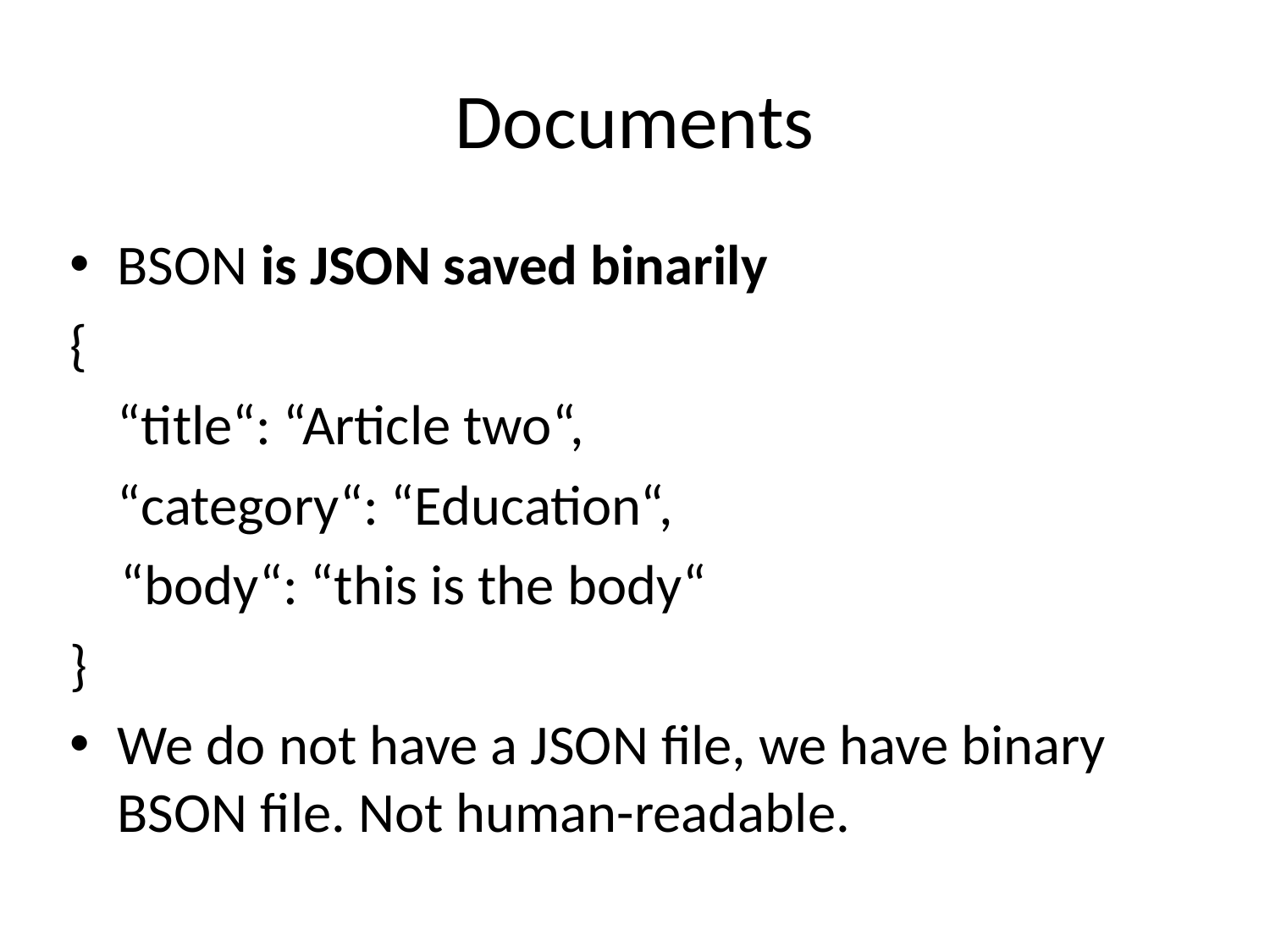

# Documents
BSON is JSON saved binarily
{
	“title“: “Article two“,
	“category“: “Education“,
    “body“: “this is the body“
}
We do not have a JSON file, we have binary BSON file. Not human-readable.